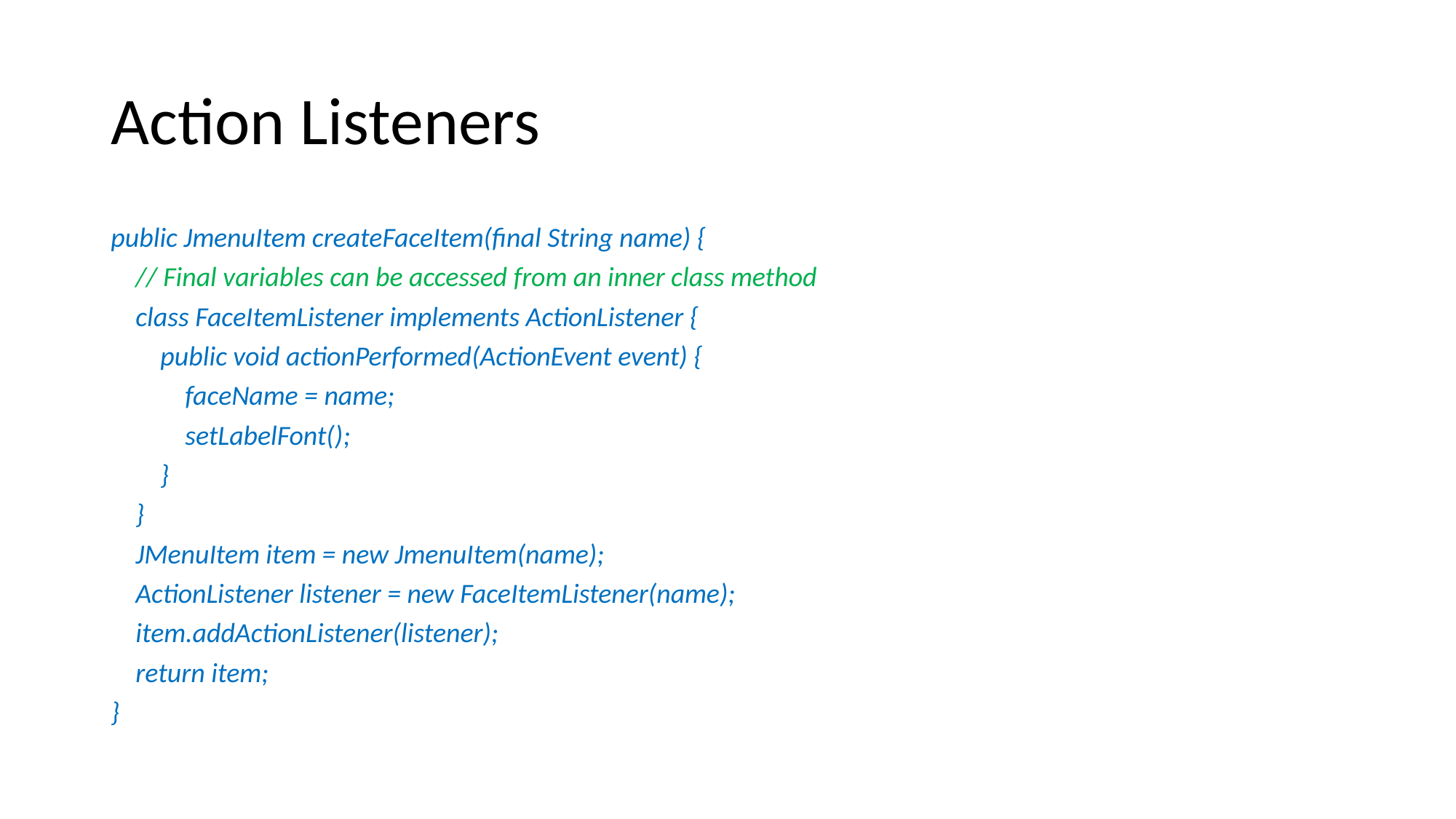

# Action Listeners
public JmenuItem createFaceItem(final String name) {
    // Final variables can be accessed from an inner class method
    class FaceItemListener implements ActionListener {
        public void actionPerformed(ActionEvent event) {
            faceName = name;
            setLabelFont();
        }
    }
    JMenuItem item = new JmenuItem(name);
    ActionListener listener = new FaceItemListener(name);
    item.addActionListener(listener);
    return item;
}